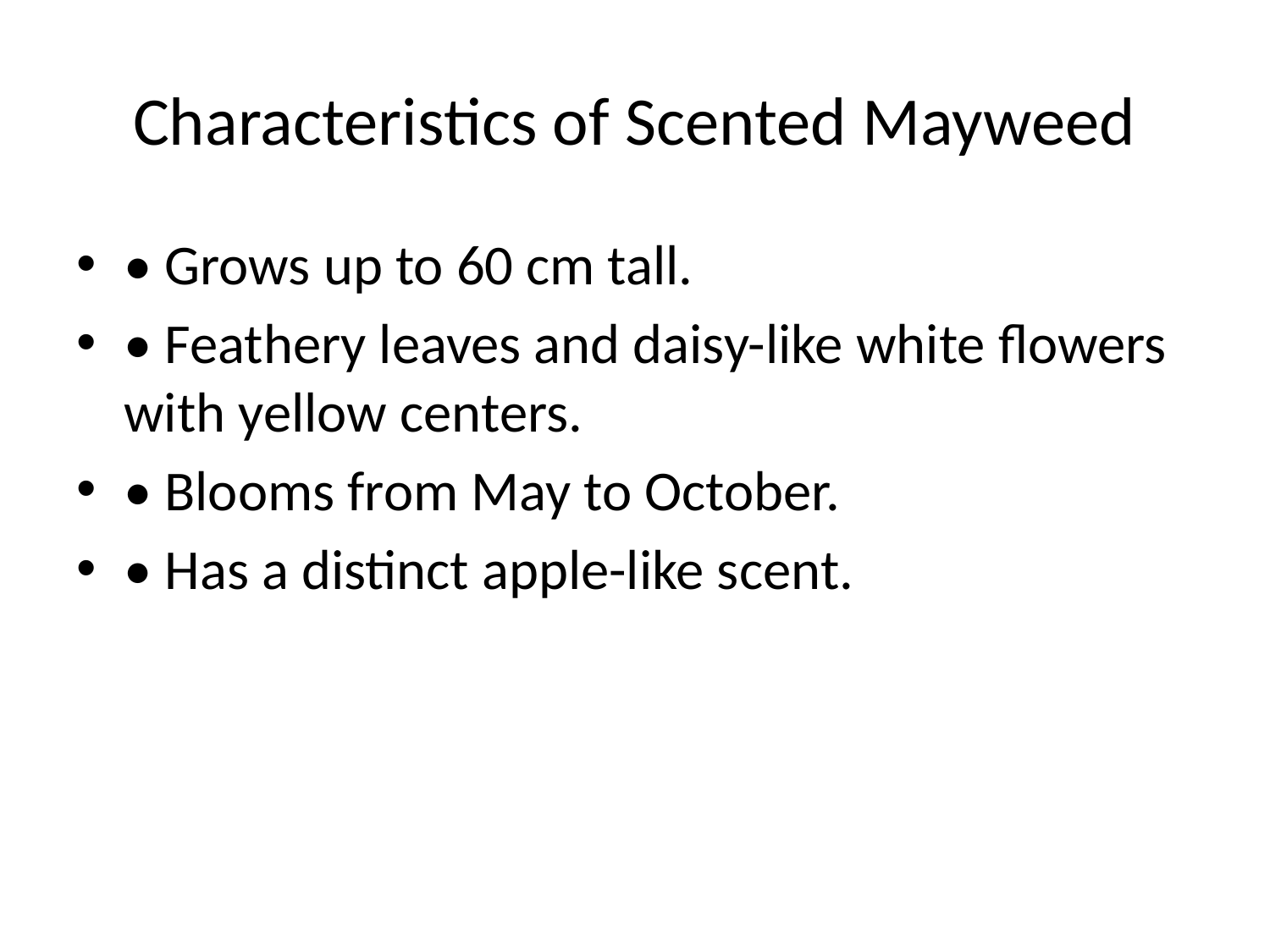

# Characteristics of Scented Mayweed
• Grows up to 60 cm tall.
• Feathery leaves and daisy-like white flowers with yellow centers.
• Blooms from May to October.
• Has a distinct apple-like scent.